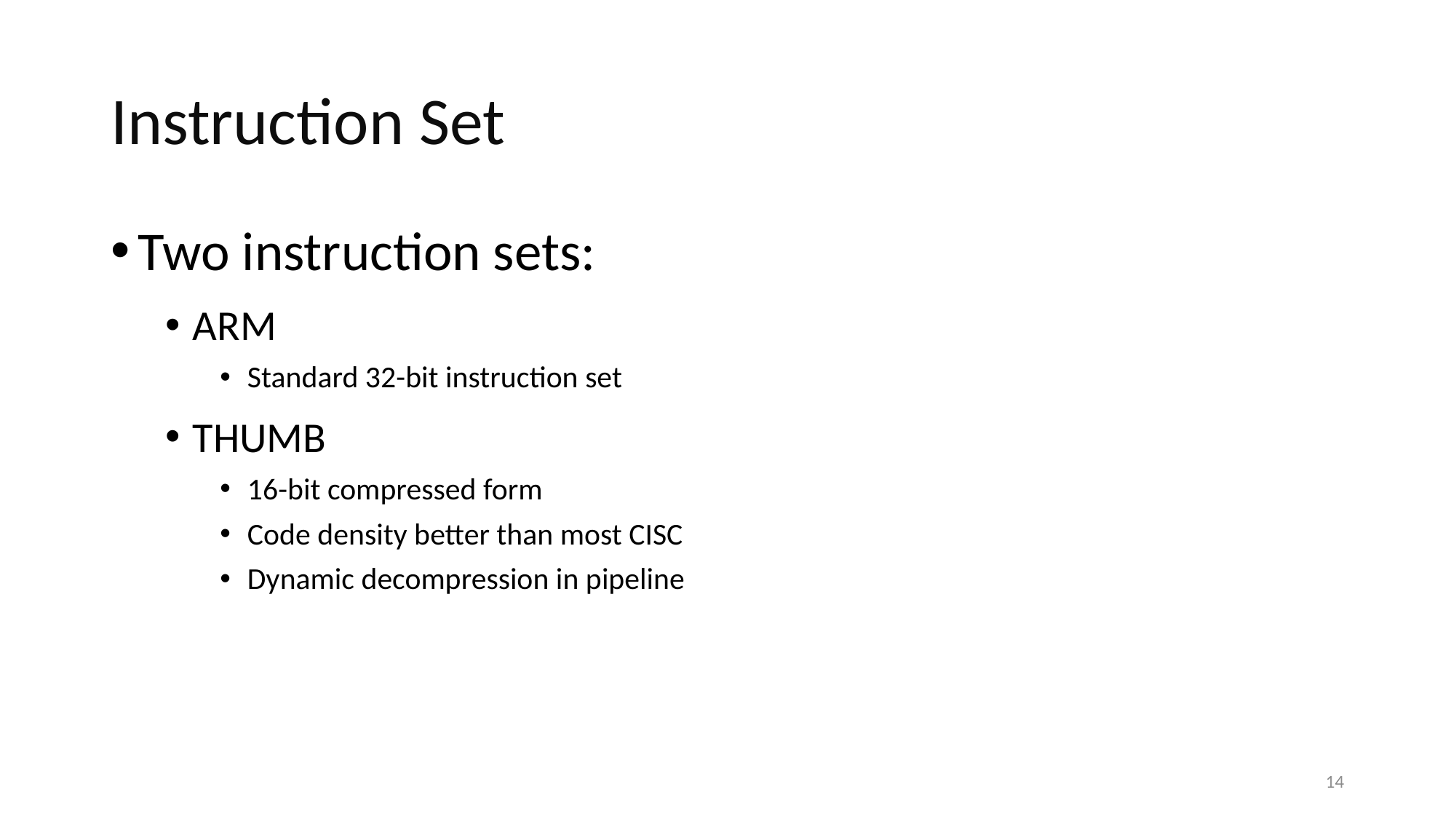

# Instruction Set
Two instruction sets:
ARM
Standard 32-bit instruction set
THUMB
16-bit compressed form
Code density better than most CISC
Dynamic decompression in pipeline
14